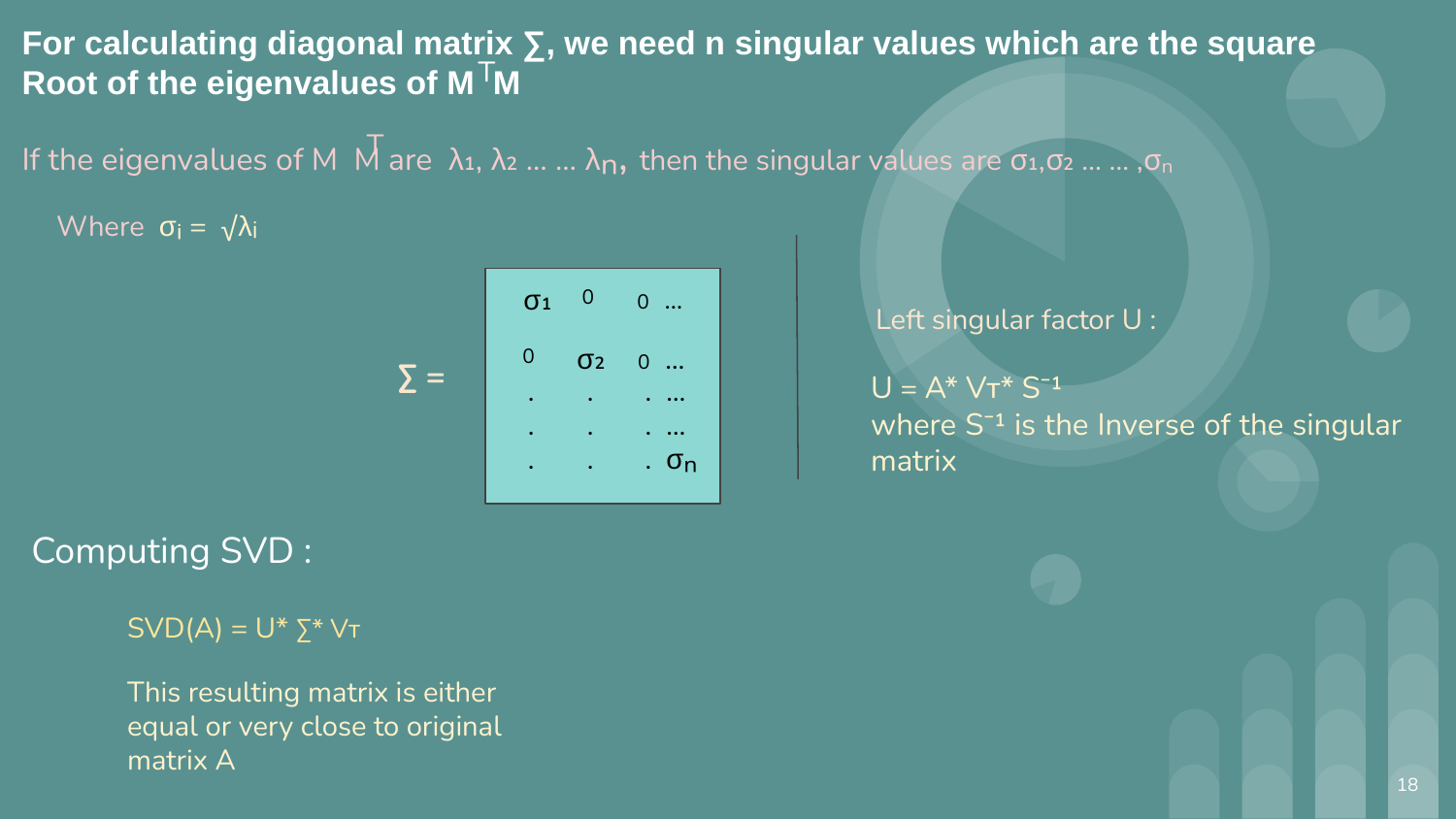

# For calculating diagonal matrix ∑, we need n singular values which are the square
Root of the eigenvalues of M  M
T
If the eigenvalues of M  M are  λ₁, λ₂ … … λₙ, then the singular values are σ₁,σ₂ … … ,σₙ
T
Where  σᵢ =  √λᵢ
 σ₁
  0   …

 0
Left singular factor U :
σ₂
0   …
0
  ∑ =
U = A* Vт* S⁻¹
where S⁻¹ is the Inverse of the singular matrix
.
.
.
.
.
.
 .  …
 .  …

 .  σₙ
Computing SVD :
SVD(A) = U* Σ* Vт
This resulting matrix is either equal or very close to original matrix A
18